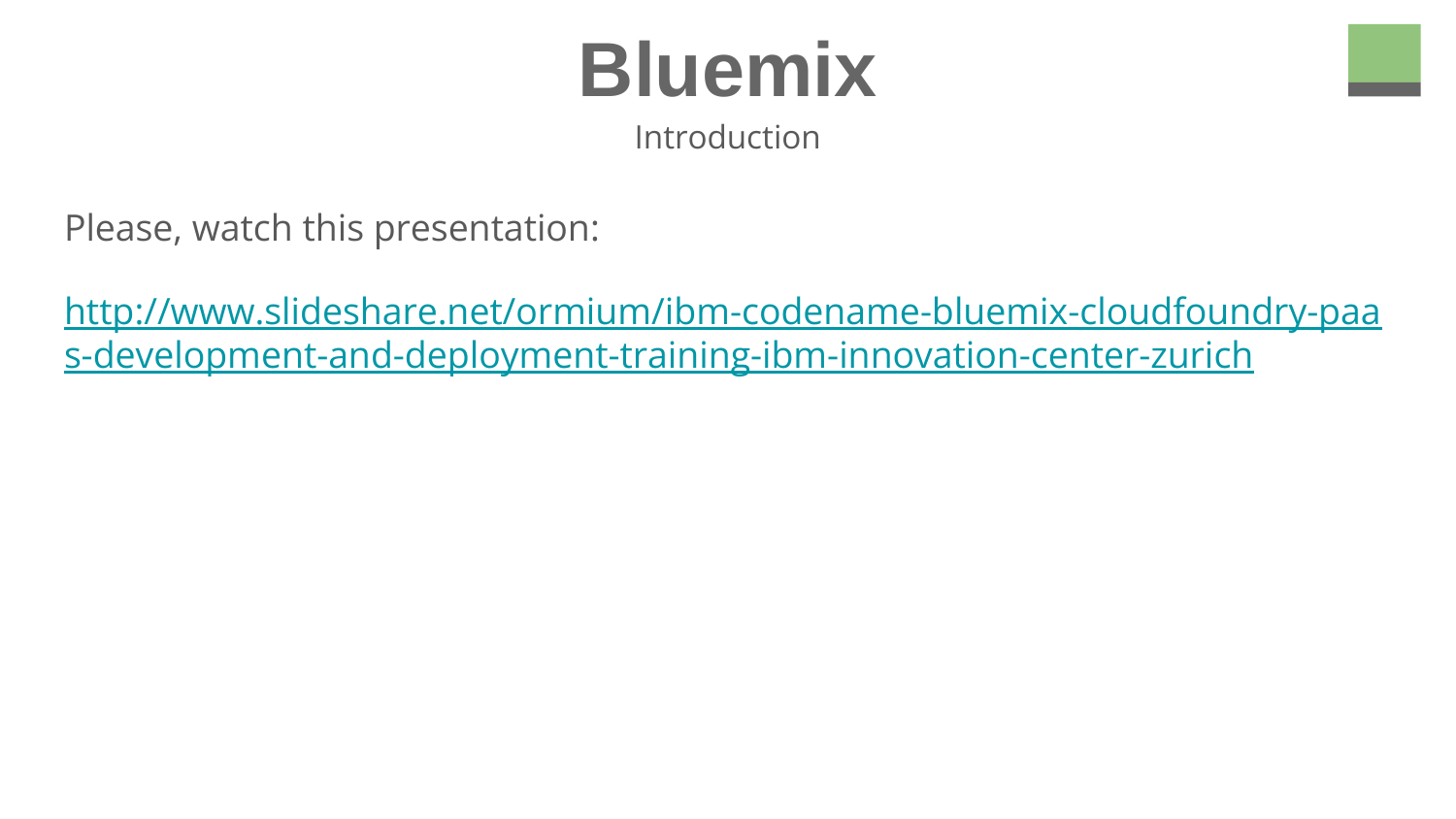

# Bluemix
Introduction
Please, watch this presentation:
http://www.slideshare.net/ormium/ibm-codename-bluemix-cloudfoundry-paas-development-and-deployment-training-ibm-innovation-center-zurich